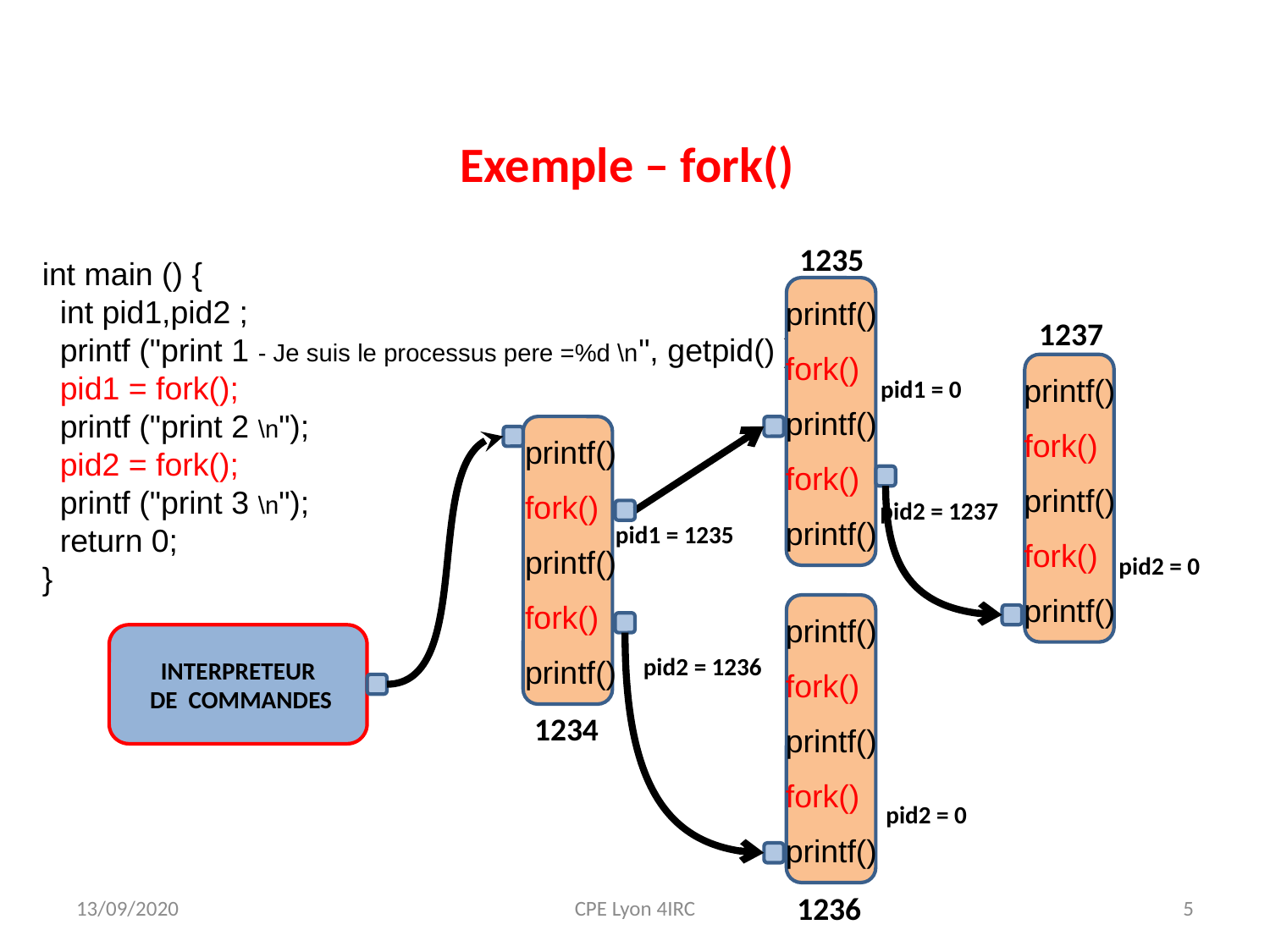

Exemple – fork()
1235
int main () {
  int pid1,pid2 ;
  printf ("print 1 - Je suis le processus pere =%d \n", getpid() );
  pid1 = fork();
  printf ("print 2 \n");
  pid2 = fork();
  printf ("print 3 \n");
  return 0;
}

printf()

fork()

printf()

fork()

printf()
1237

printf()

fork()

printf()

fork()

printf()
pid1 = 0

printf()

fork()

printf()

fork()

printf()

pid2 = 1237

pid1 = 1235
pid2 = 0

printf()

fork()

printf()

fork()

printf()

pid2 = 1236
Interpreteur
de  commandes

1234
pid2 = 0

13/09/2020
CPE Lyon 4IRC
5
1236